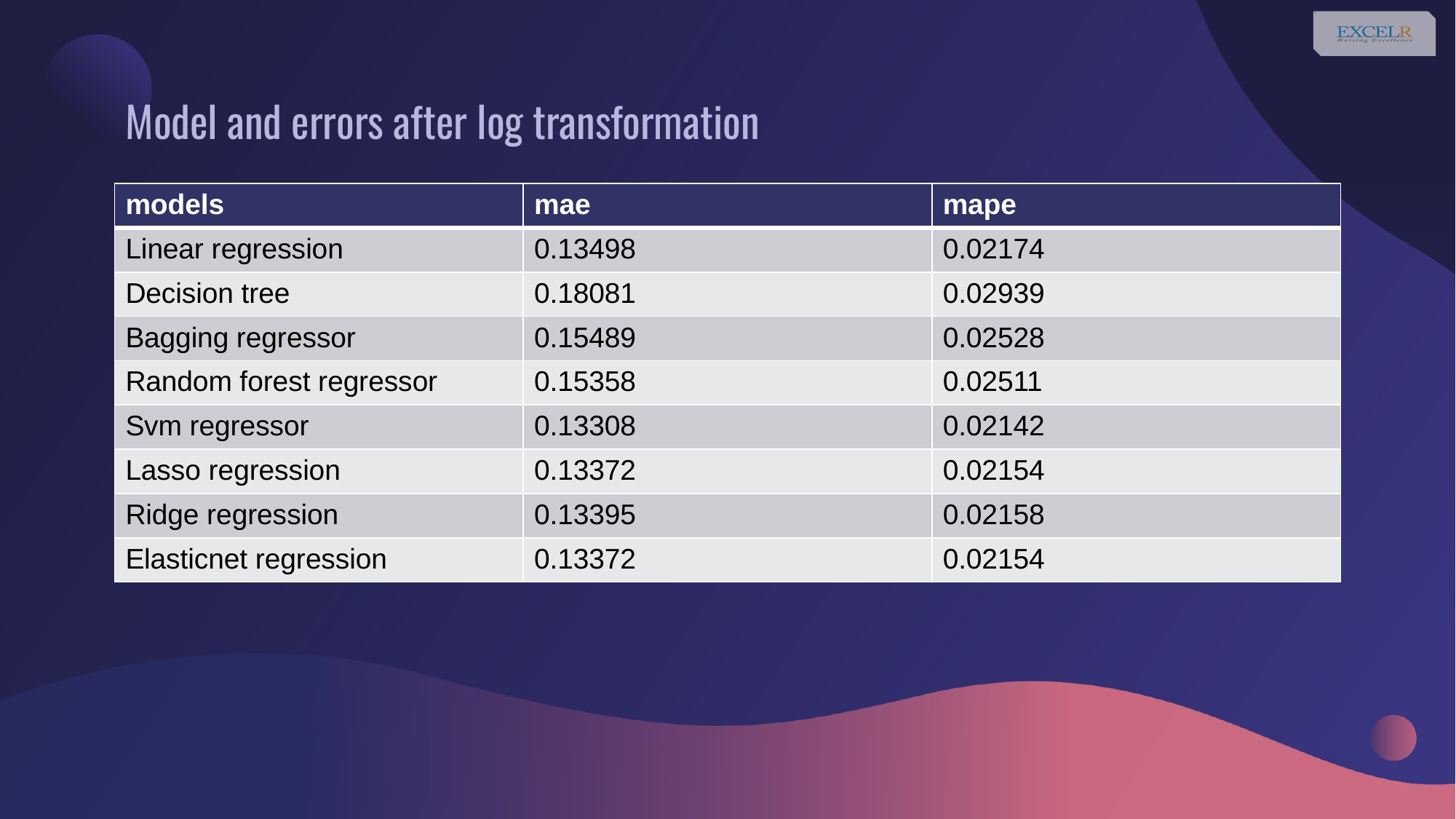

# Model and errors after log transformation
| models | mae | mape |
| --- | --- | --- |
| Linear regression | 0.13498 | 0.02174 |
| Decision tree | 0.18081 | 0.02939 |
| Bagging regressor | 0.15489 | 0.02528 |
| Random forest regressor | 0.15358 | 0.02511 |
| Svm regressor | 0.13308 | 0.02142 |
| Lasso regression | 0.13372 | 0.02154 |
| Ridge regression | 0.13395 | 0.02158 |
| Elasticnet regression | 0.13372 | 0.02154 |